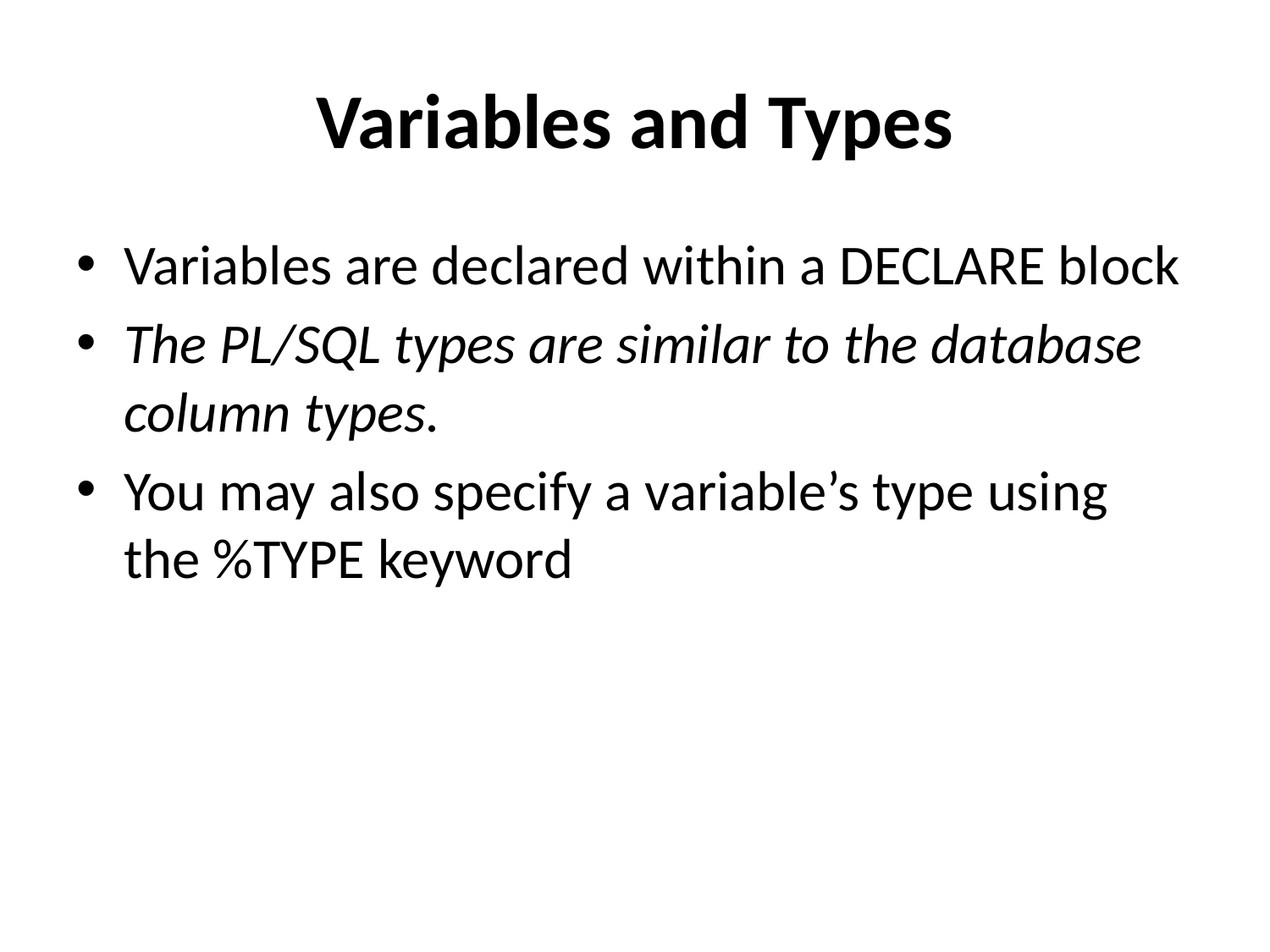

# Variables and Types
Variables are declared within a DECLARE block
The PL/SQL types are similar to the database column types.
You may also specify a variable’s type using the %TYPE keyword